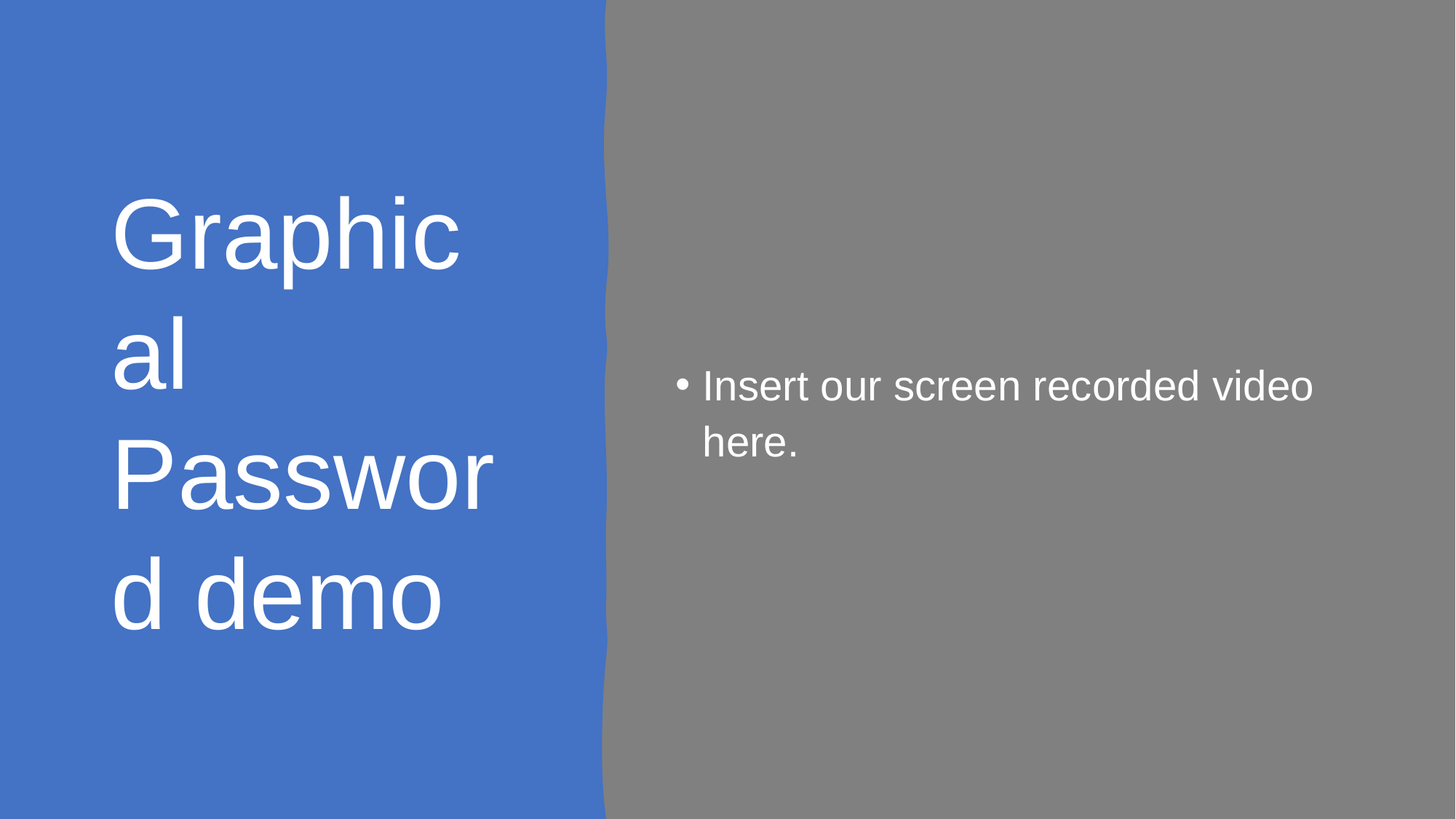

# Graphical Password demo
Insert our screen recorded video here.